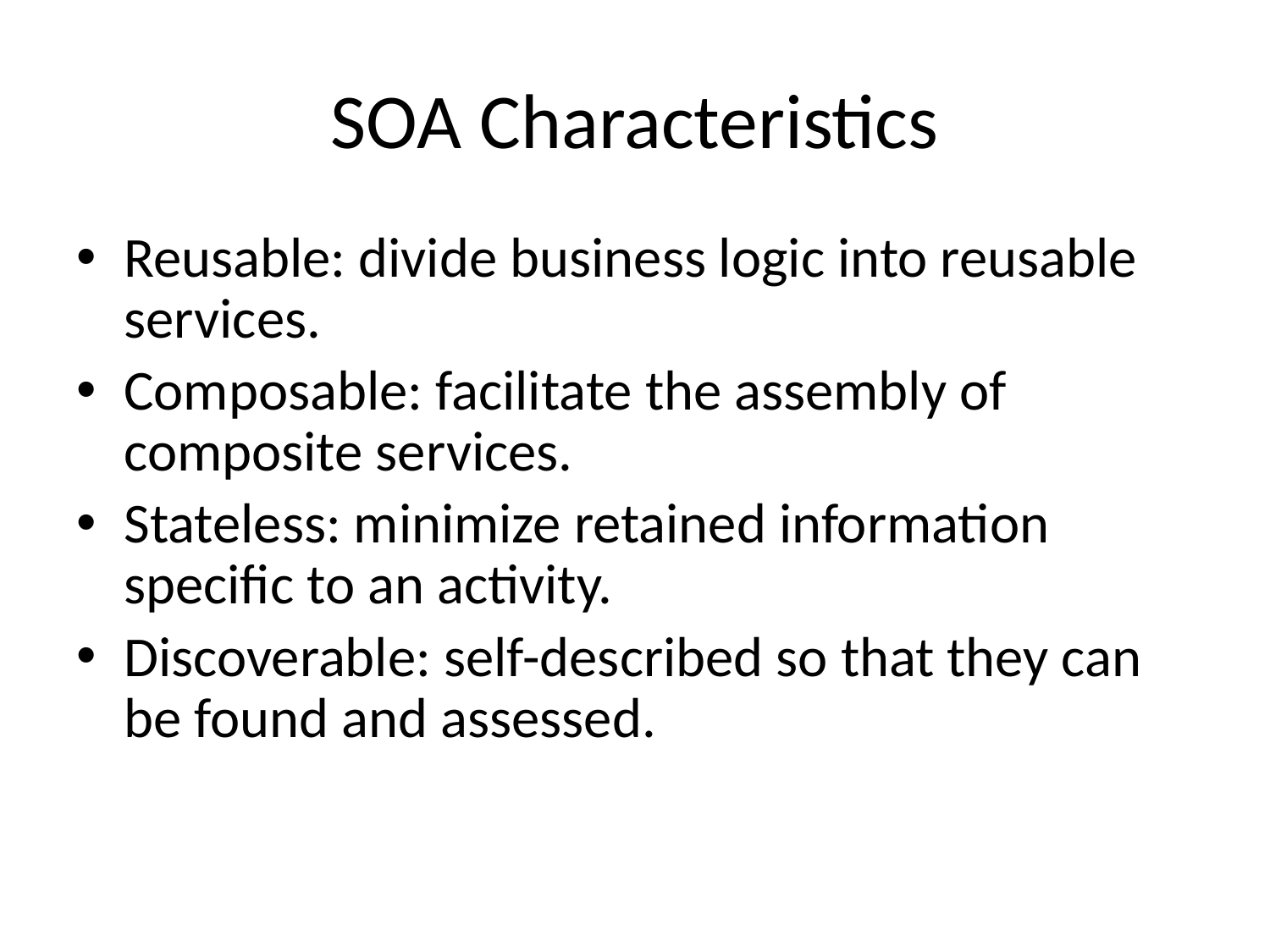

# SOA Characteristics
Reusable: divide business logic into reusable services.
Composable: facilitate the assembly of composite services.
Stateless: minimize retained information specific to an activity.
Discoverable: self-described so that they can be found and assessed.